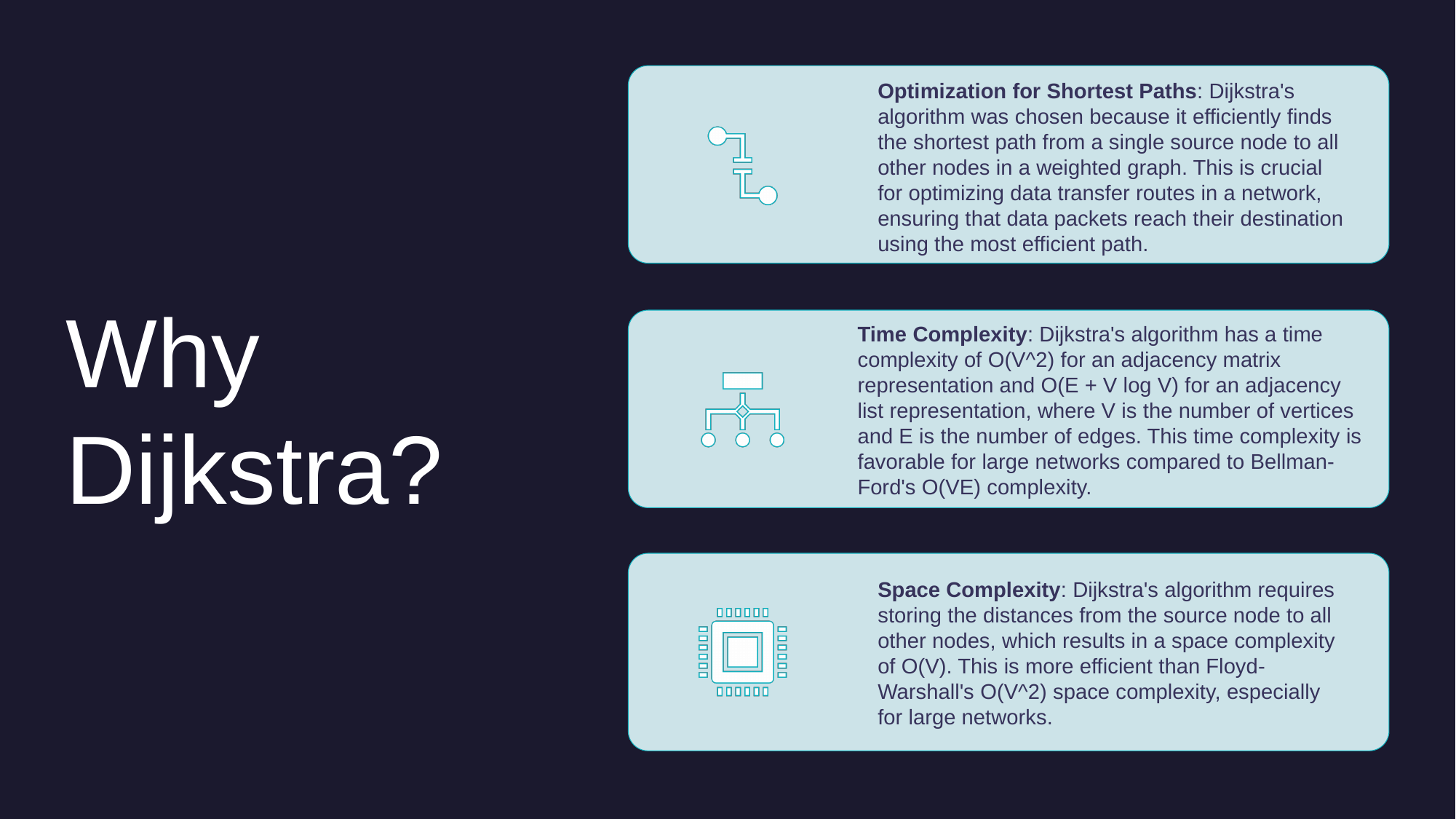

Optimization for Shortest Paths: Dijkstra's algorithm was chosen because it efficiently finds the shortest path from a single source node to all other nodes in a weighted graph. This is crucial for optimizing data transfer routes in a network, ensuring that data packets reach their destination using the most efficient path.
Time Complexity: Dijkstra's algorithm has a time complexity of O(V^2) for an adjacency matrix representation and O(E + V log V) for an adjacency list representation, where V is the number of vertices and E is the number of edges. This time complexity is favorable for large networks compared to Bellman-Ford's O(VE) complexity.
Space Complexity: Dijkstra's algorithm requires storing the distances from the source node to all other nodes, which results in a space complexity of O(V). This is more efficient than Floyd-Warshall's O(V^2) space complexity, especially for large networks.
# Why Dijkstra?